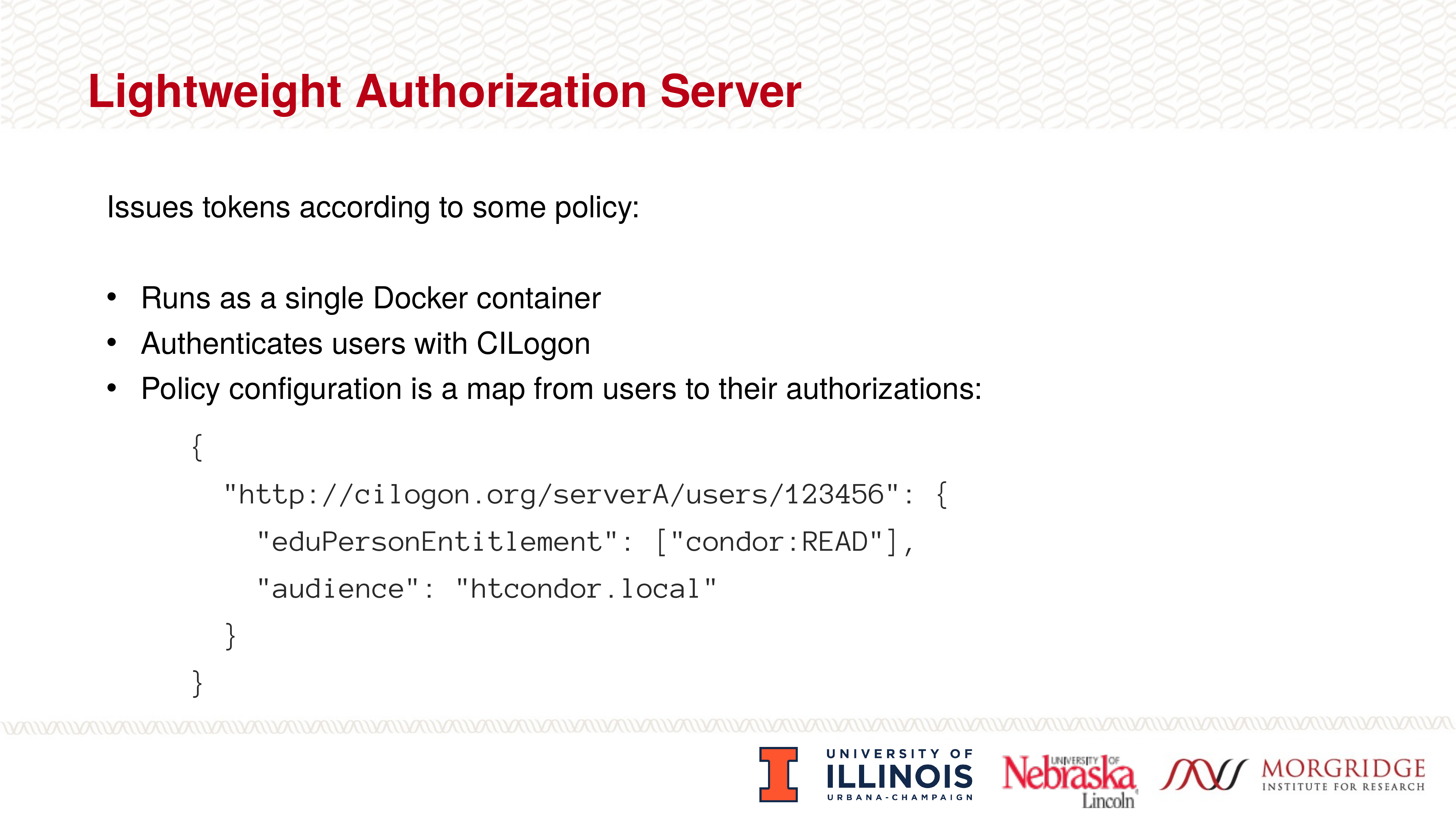

Lightweight Authorization Server
Issues tokens according to some policy:

Runs as a single Docker container
Authenticates users with CILogon
Policy configuration is a map from users to their authorizations:
{
  "http://cilogon.org/serverA/users/123456": {
    "eduPersonEntitlement": ["condor:READ"],
    "audience": "htcondor.local"
  }
}